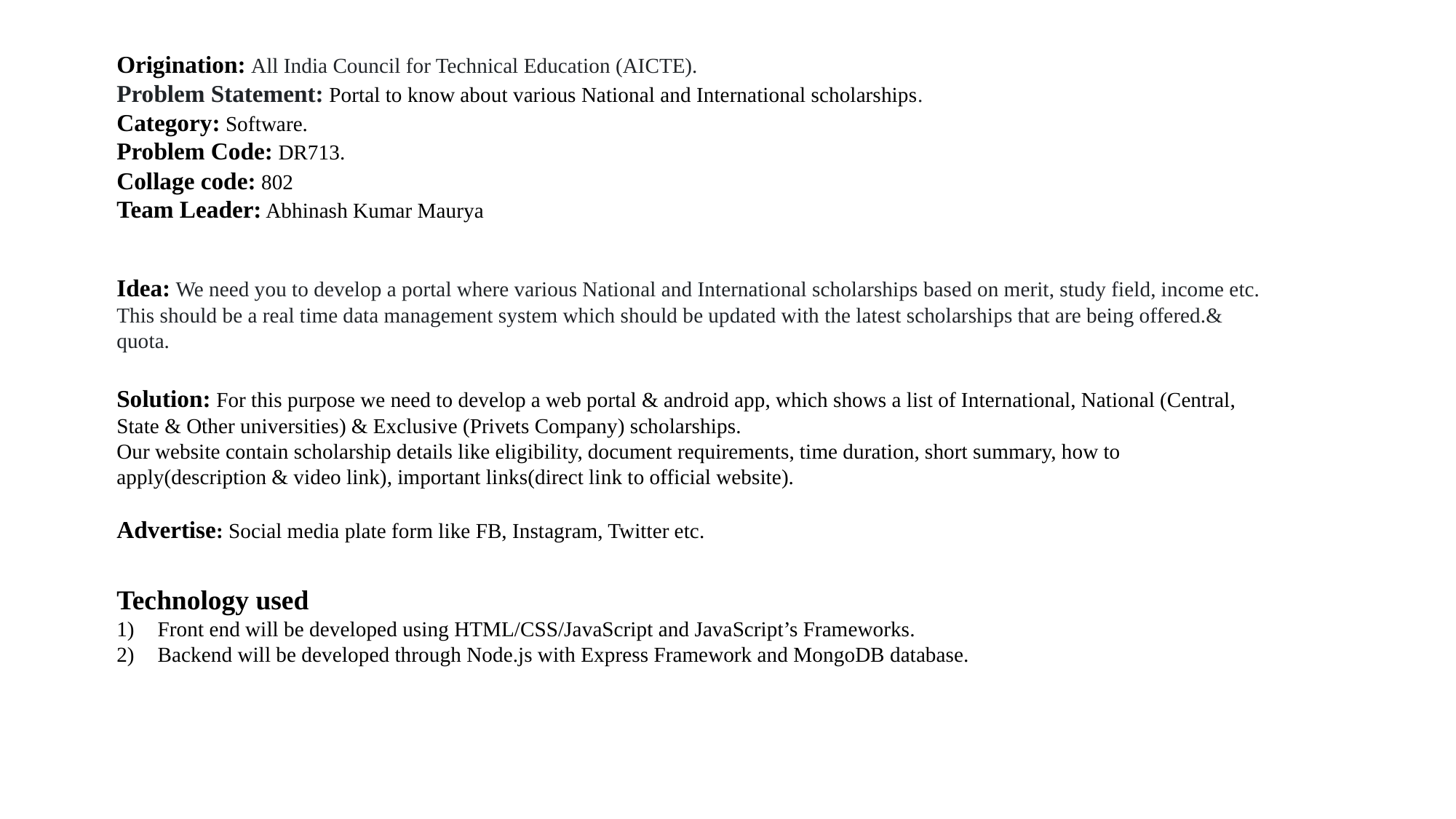

Origination: All India Council for Technical Education (AICTE).
Problem Statement: Portal to know about various National and International scholarships.
Category: Software.
Problem Code: DR713.
Collage code: 802
Team Leader: Abhinash Kumar Maurya
Idea: We need you to develop a portal where various National and International scholarships based on merit, study field, income etc. This should be a real time data management system which should be updated with the latest scholarships that are being offered.& quota.
Solution: For this purpose we need to develop a web portal & android app, which shows a list of International, National (Central, State & Other universities) & Exclusive (Privets Company) scholarships.
Our website contain scholarship details like eligibility, document requirements, time duration, short summary, how to apply(description & video link), important links(direct link to official website).

Advertise: Social media plate form like FB, Instagram, Twitter etc.

Technology used
Front end will be developed using HTML/CSS/JavaScript and JavaScript’s Frameworks.
Backend will be developed through Node.js with Express Framework and MongoDB database.